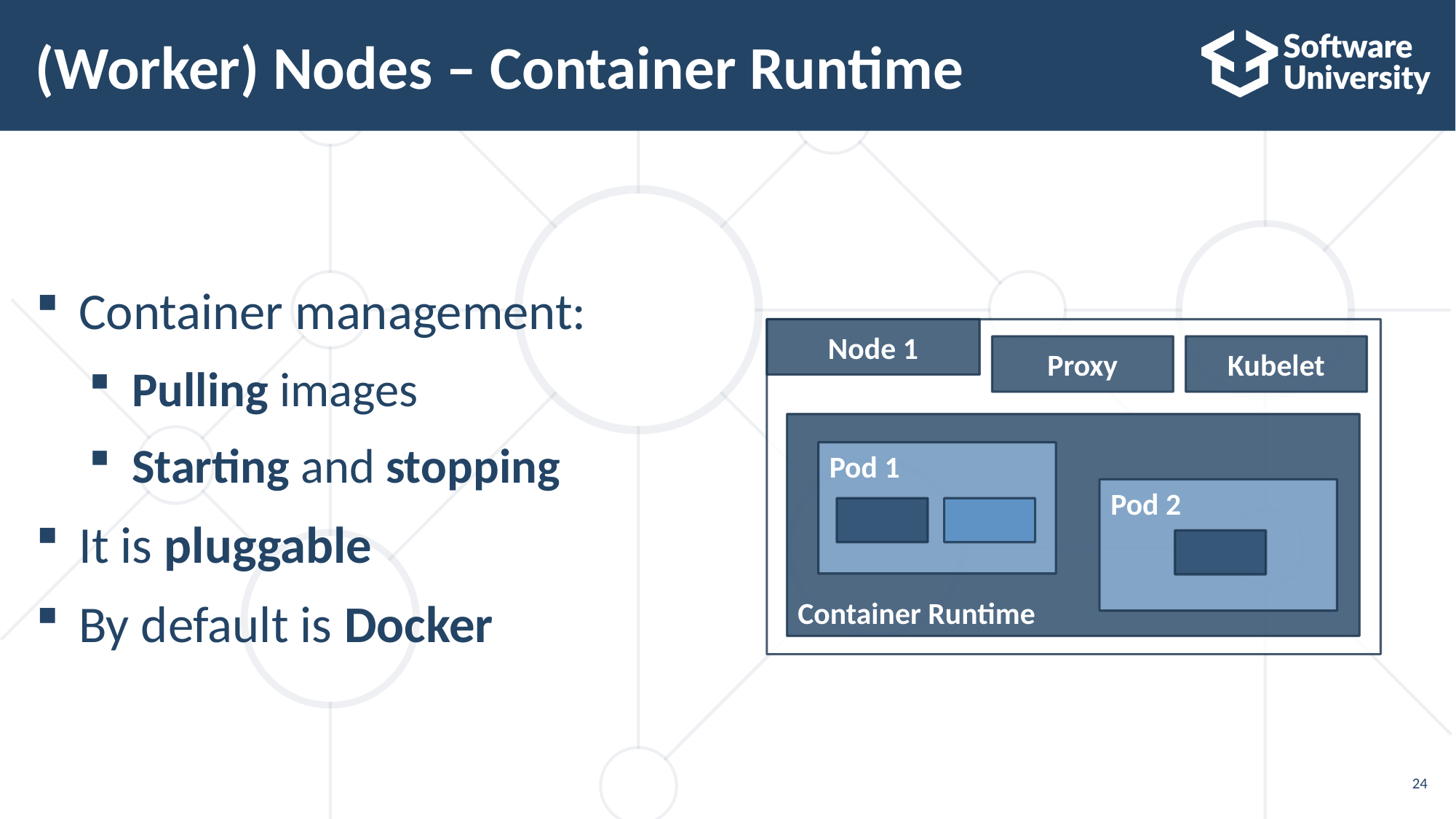

# (Worker) Nodes – Container Runtime
Container management:
Pulling images
Starting and stopping
It is pluggable
By default is Docker

Node 1
Proxy
Kubelet
Container Runtime
Pod 1

Pod 2

24